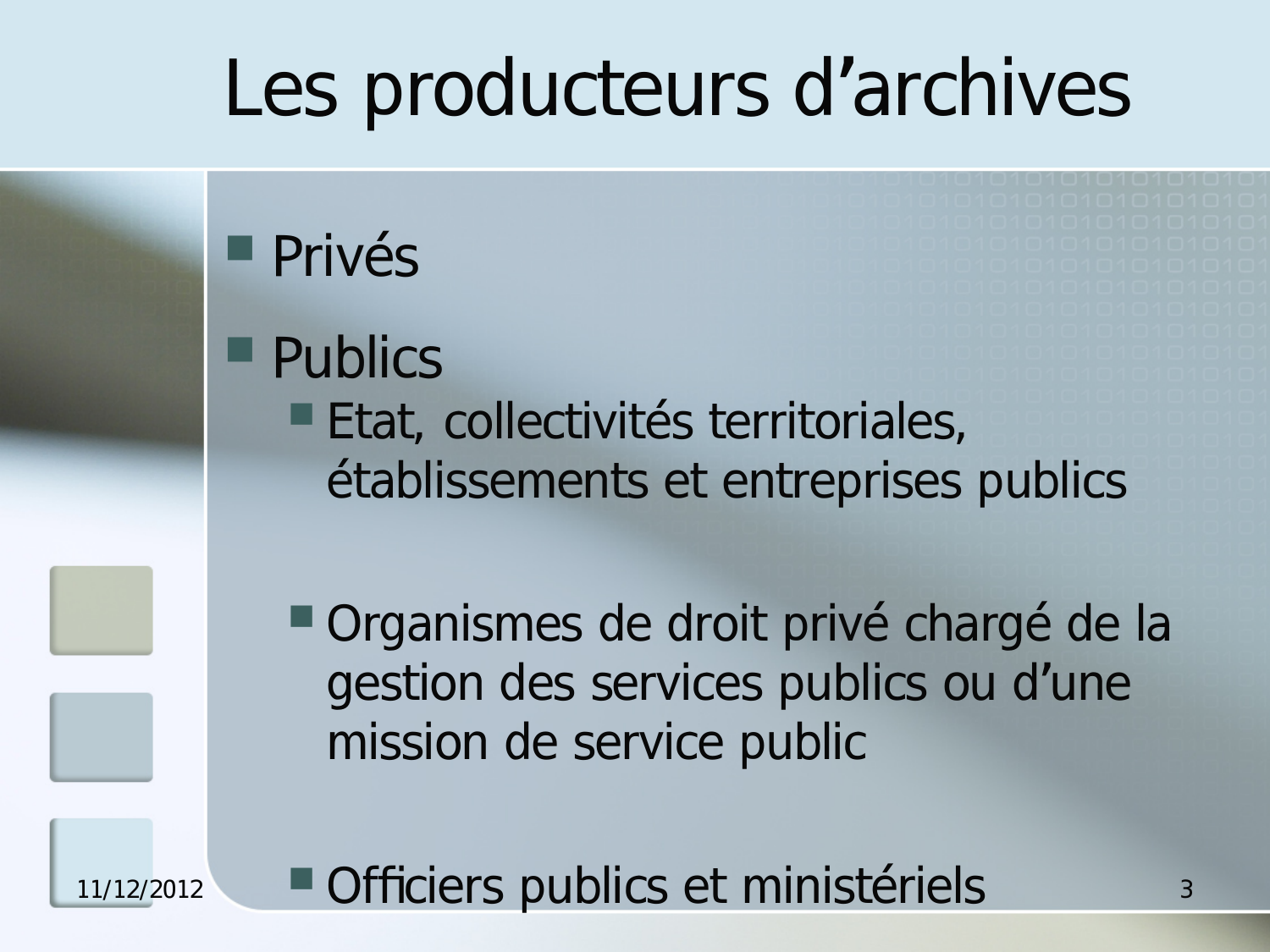

# Les producteurs d’archives
Privés
Publics
Etat, collectivités territoriales, établissements et entreprises publics

Organismes de droit privé chargé de la gestion des services publics ou d’une mission de service public

Officiers publics et ministériels

11/12/2012
3